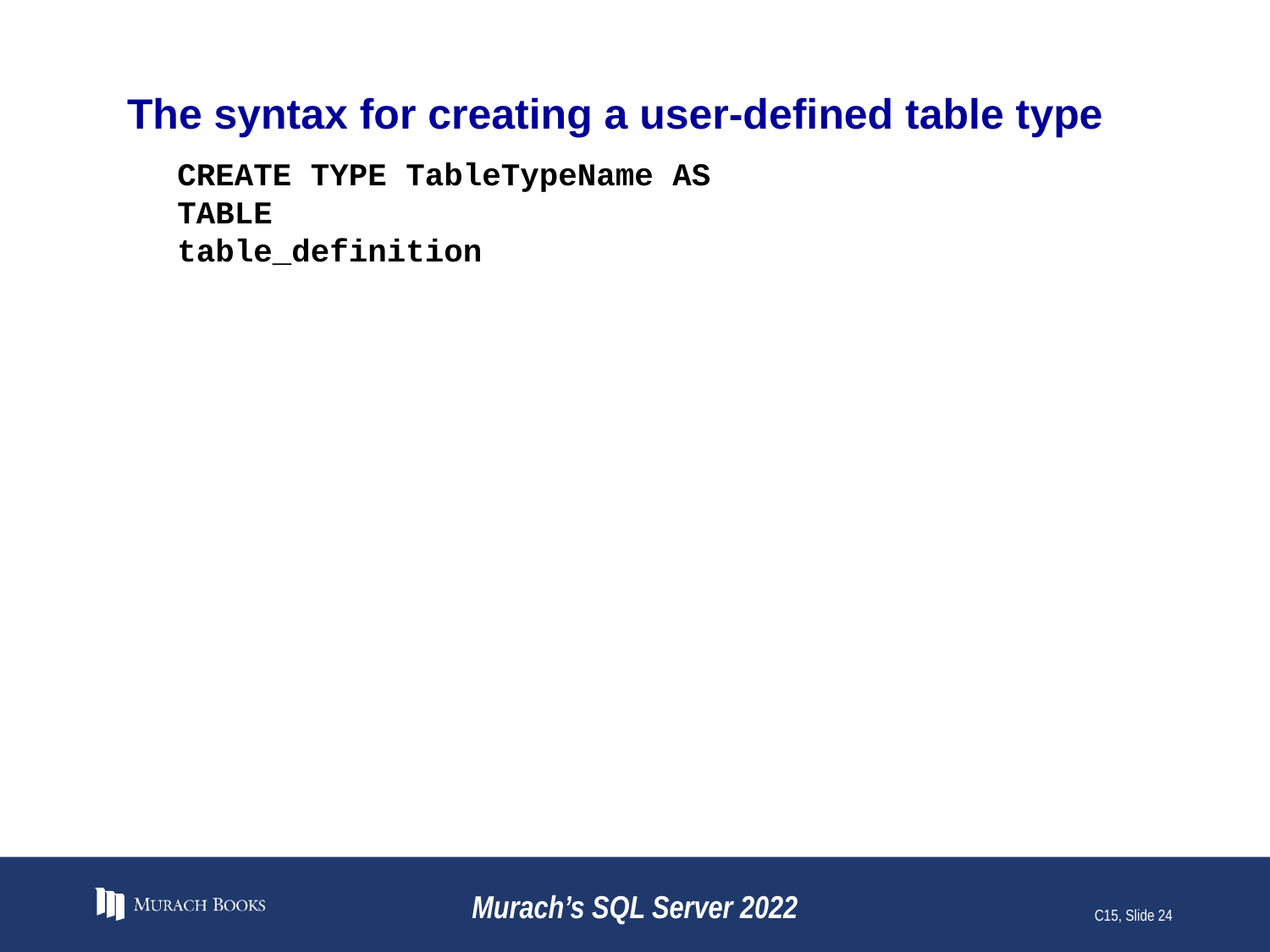

# The syntax for creating a user-defined table type
CREATE TYPE TableTypeName AS
TABLE
table_definition

Murach’s SQL Server 2022

C15, Slide 24